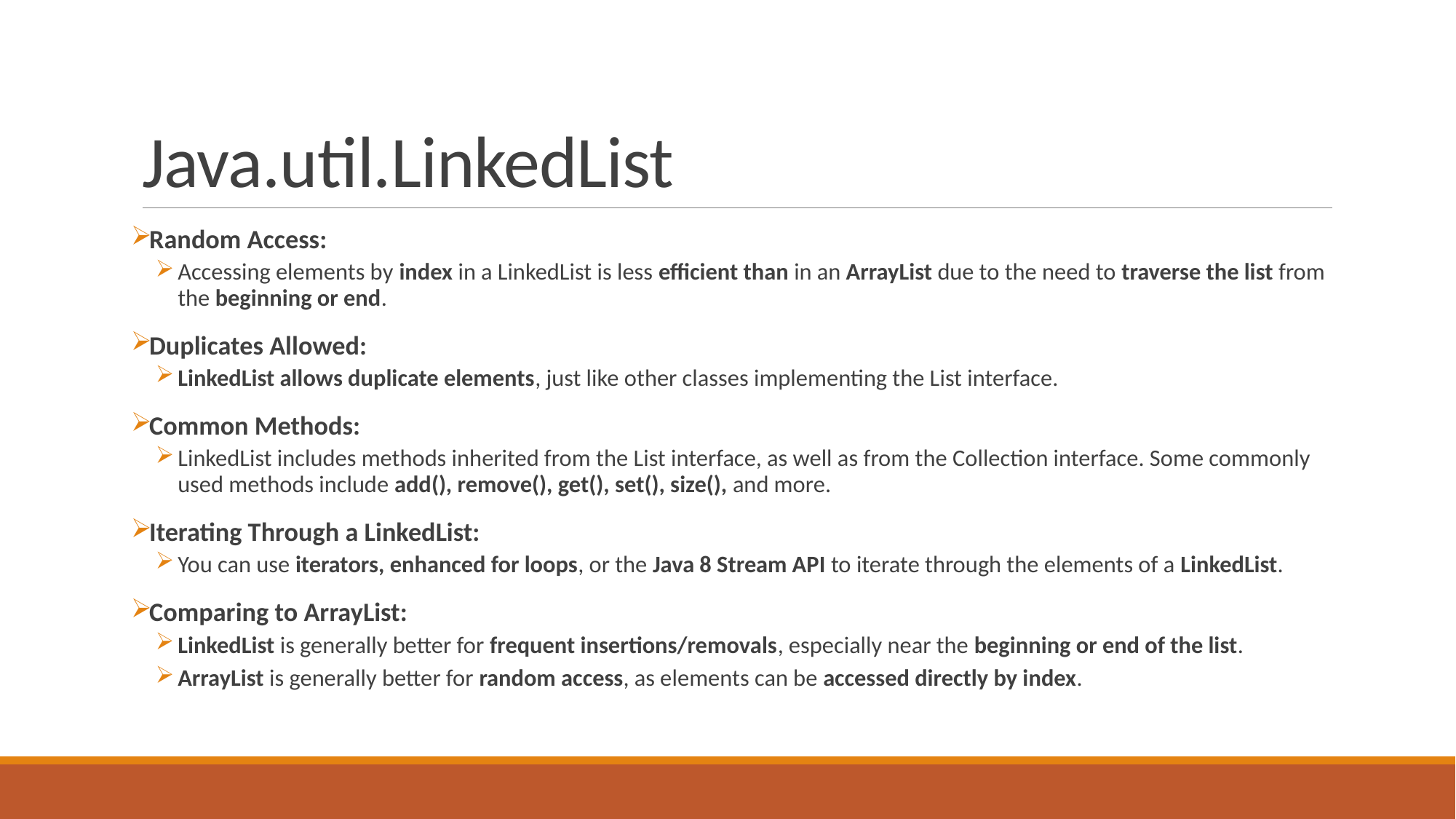

# Java.util.LinkedList
Random Access:
Accessing elements by index in a LinkedList is less efficient than in an ArrayList due to the need to traverse the list from the beginning or end.
Duplicates Allowed:
LinkedList allows duplicate elements, just like other classes implementing the List interface.
Common Methods:
LinkedList includes methods inherited from the List interface, as well as from the Collection interface. Some commonly used methods include add(), remove(), get(), set(), size(), and more.
Iterating Through a LinkedList:
You can use iterators, enhanced for loops, or the Java 8 Stream API to iterate through the elements of a LinkedList.
Comparing to ArrayList:
LinkedList is generally better for frequent insertions/removals, especially near the beginning or end of the list.
ArrayList is generally better for random access, as elements can be accessed directly by index.